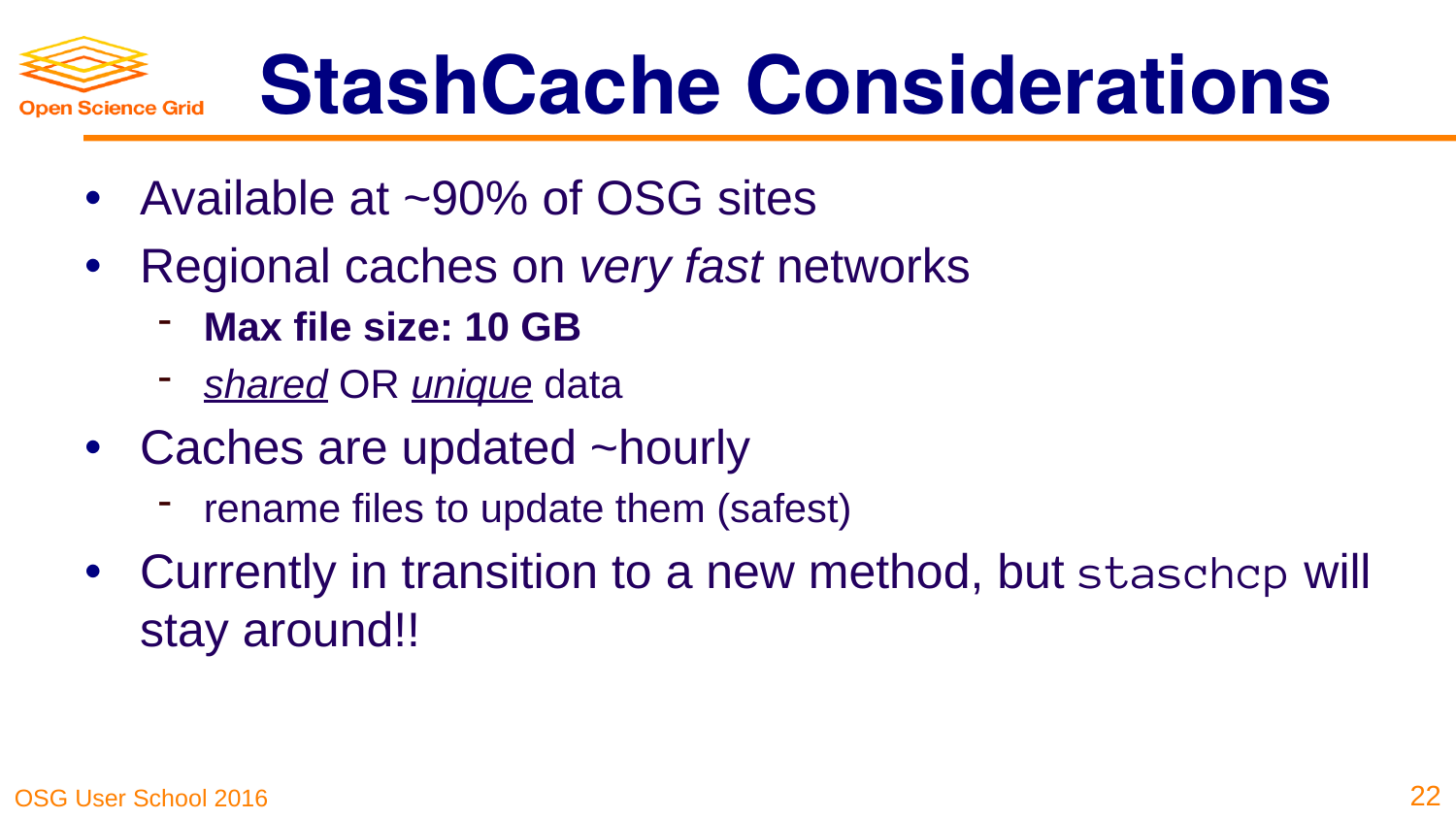

# StashCache Considerations
Available at ~90% of OSG sites
Regional caches on very fast networks
Max file size: 10 GB
shared OR unique data
Caches are updated ~hourly
rename files to update them (safest)
Currently in transition to a new method, but staschcp will stay around!!

22